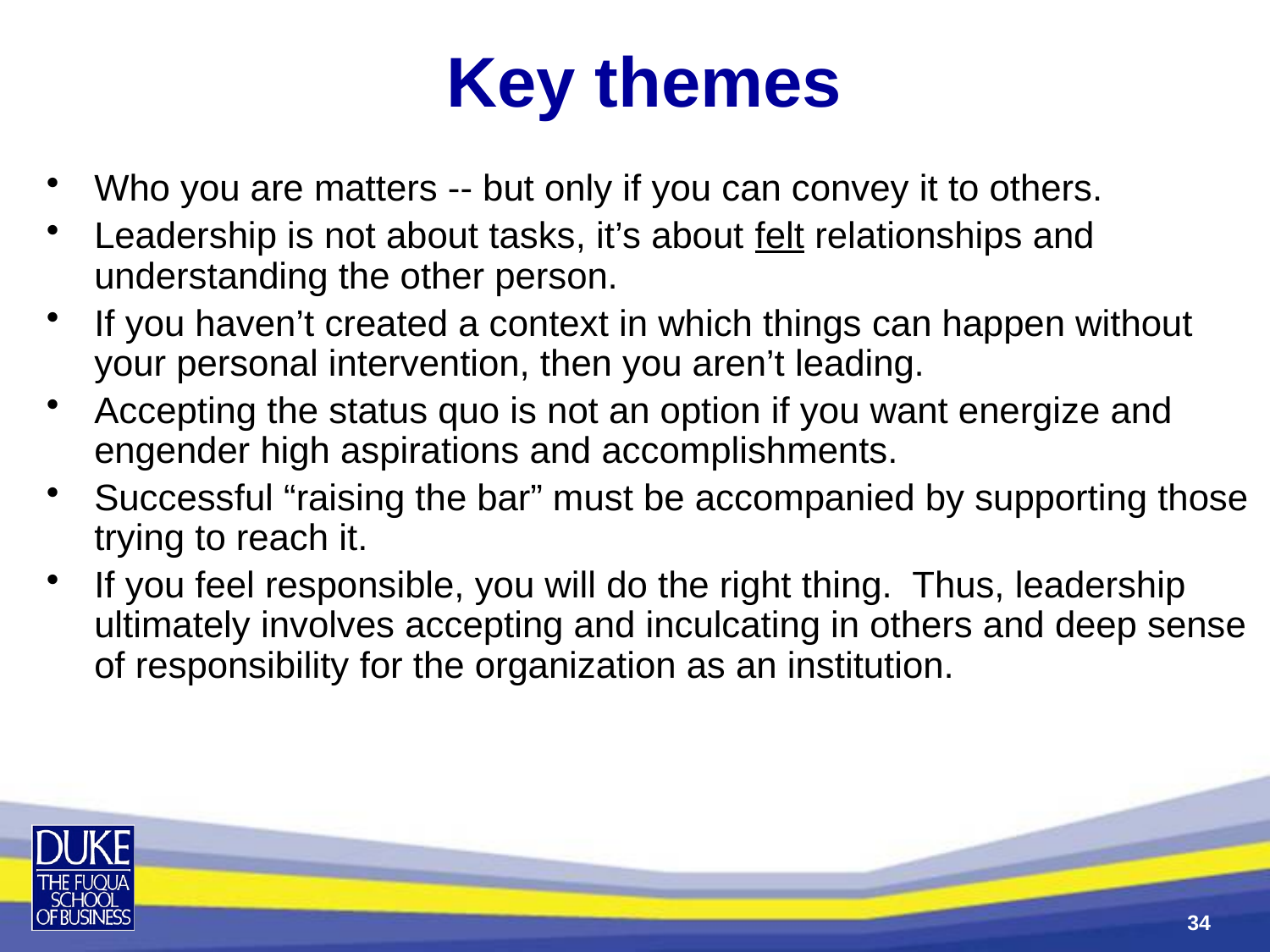

# Key themes
Who you are matters -- but only if you can convey it to others.
Leadership is not about tasks, it’s about felt relationships and understanding the other person.
If you haven’t created a context in which things can happen without your personal intervention, then you aren’t leading.
Accepting the status quo is not an option if you want energize and engender high aspirations and accomplishments.
Successful “raising the bar” must be accompanied by supporting those trying to reach it.
If you feel responsible, you will do the right thing.  Thus, leadership ultimately involves accepting and inculcating in others and deep sense of responsibility for the organization as an institution.

34